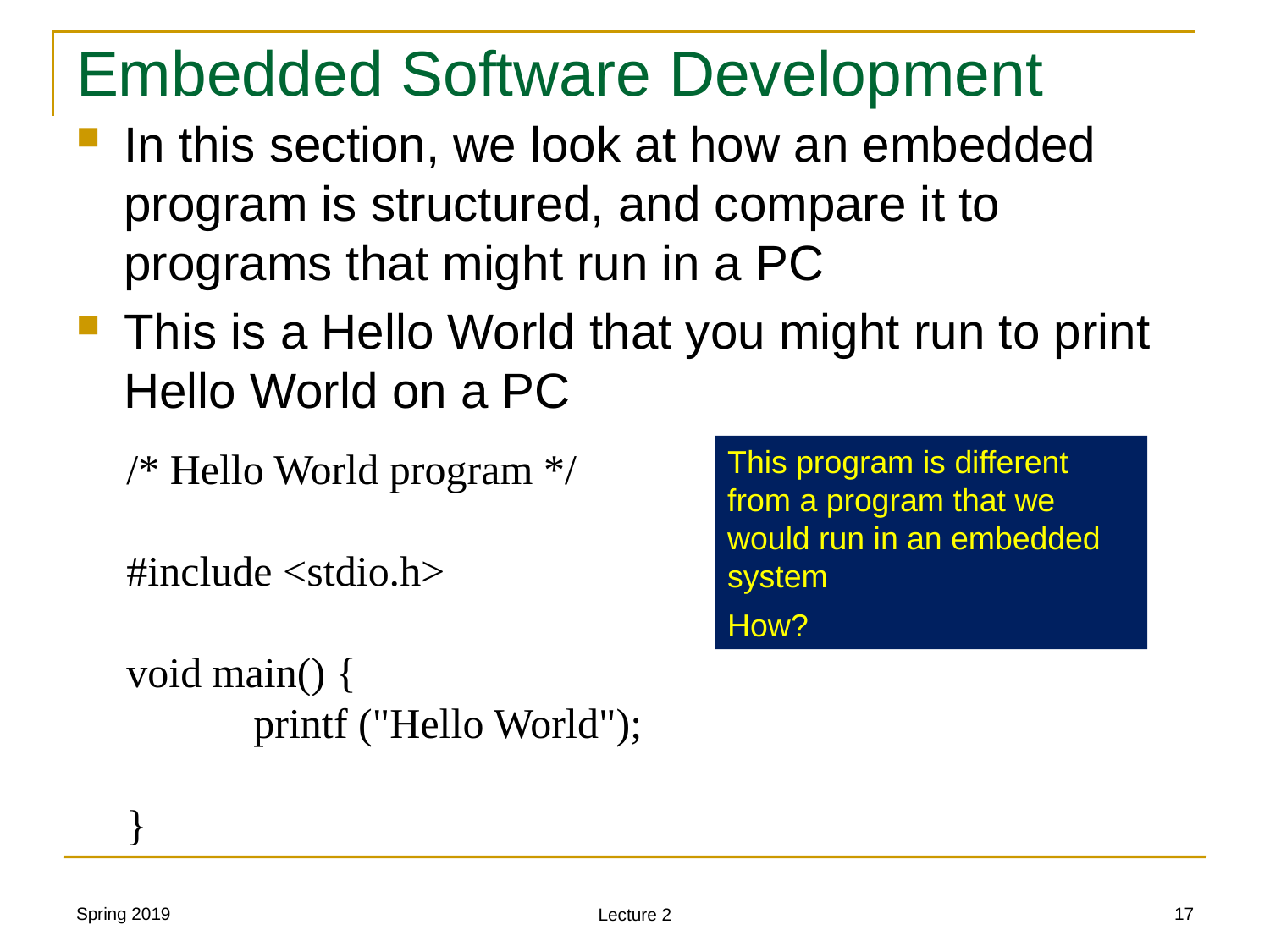

# Embedded Software Development
In this section, we look at how an embedded program is structured, and compare it to programs that might run in a PC
This is a Hello World that you might run to print Hello World on a PC
/* Hello World program */

#include <stdio.h>

void main() {
	printf ("Hello World");

}
This program is different from a program that we would run in an embedded system
How?
Spring 2019
17
Lecture 2